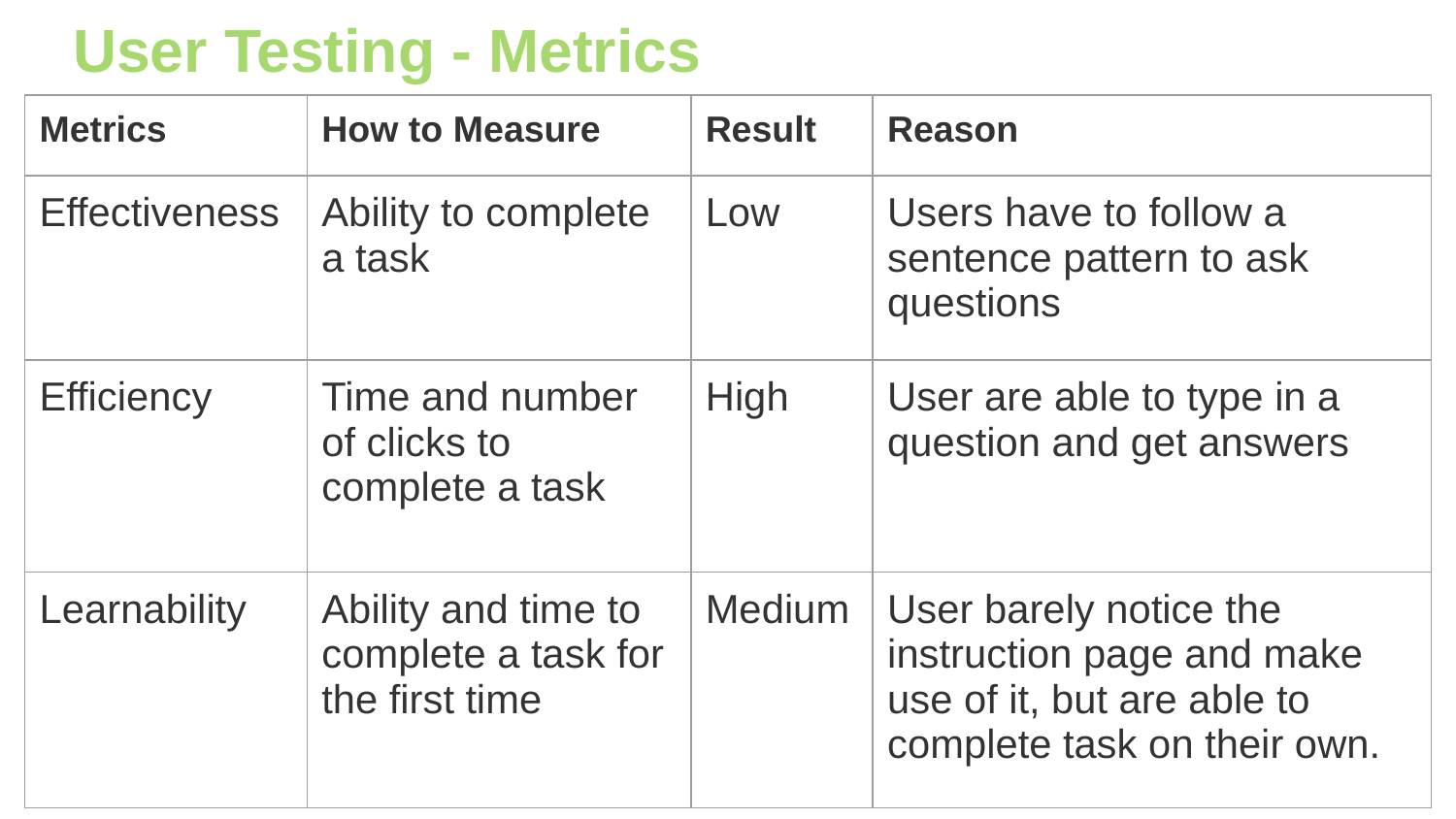

User Testing - Metrics
| Metrics | How to Measure | Result | Reason |
| --- | --- | --- | --- |
| Effectiveness | Ability to complete a task | Low | Users have to follow a sentence pattern to ask questions |
| Efficiency | Time and number of clicks to complete a task | High | User are able to type in a question and get answers |
| Learnability | Ability and time to complete a task for the first time | Medium | User barely notice the instruction page and make use of it, but are able to complete task on their own. |